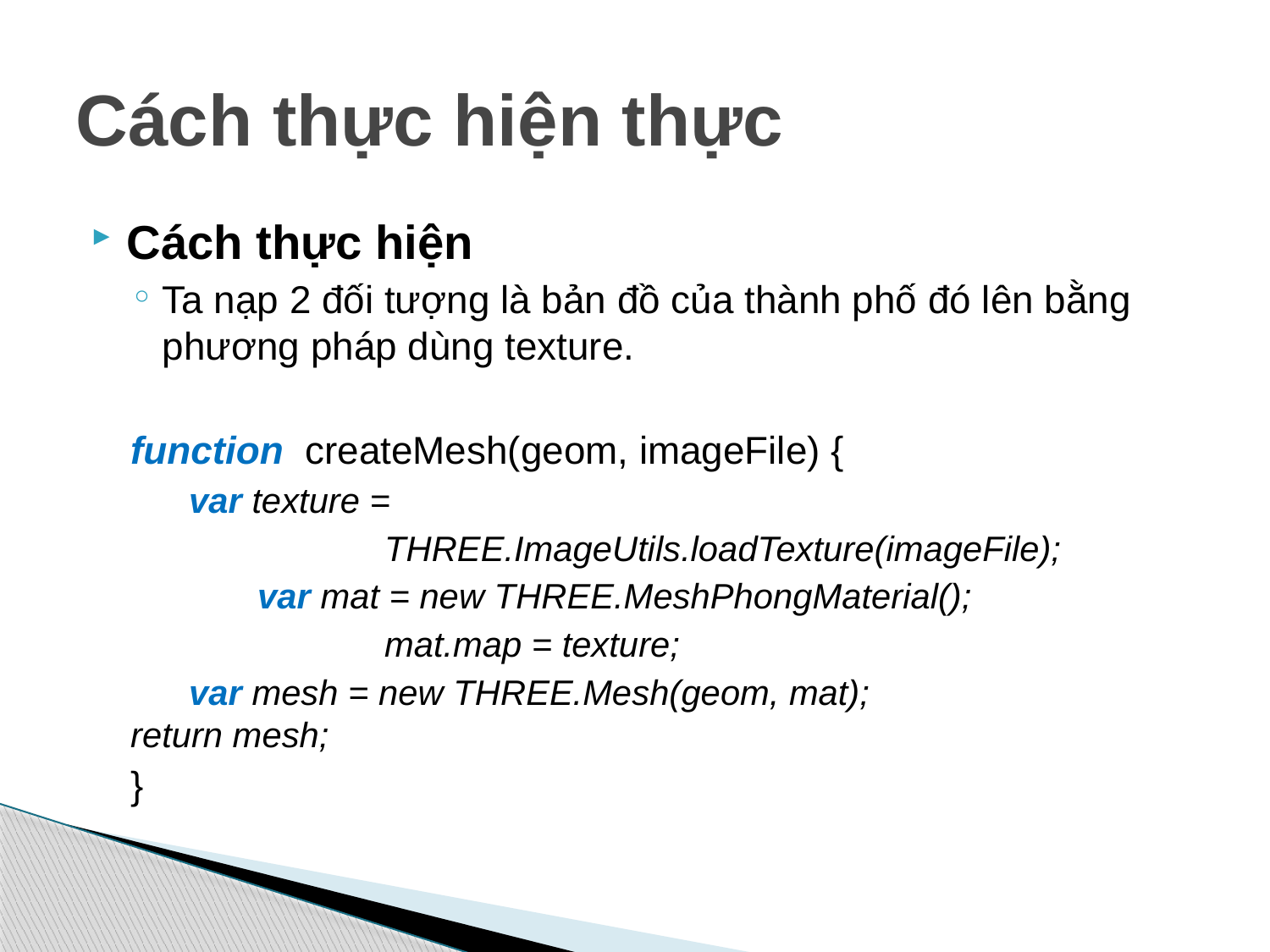

# Cách thực hiện thực
Cách thực hiện
Ta nạp 2 đối tượng là bản đồ của thành phố đó lên bằng phương pháp dùng texture.

function  createMesh(geom, imageFile) {
      var texture =
		THREE.ImageUtils.loadTexture(imageFile);
	var mat = new THREE.MeshPhongMaterial();
		mat.map = texture;
      var mesh = new THREE.Mesh(geom, mat);                	return mesh;
}